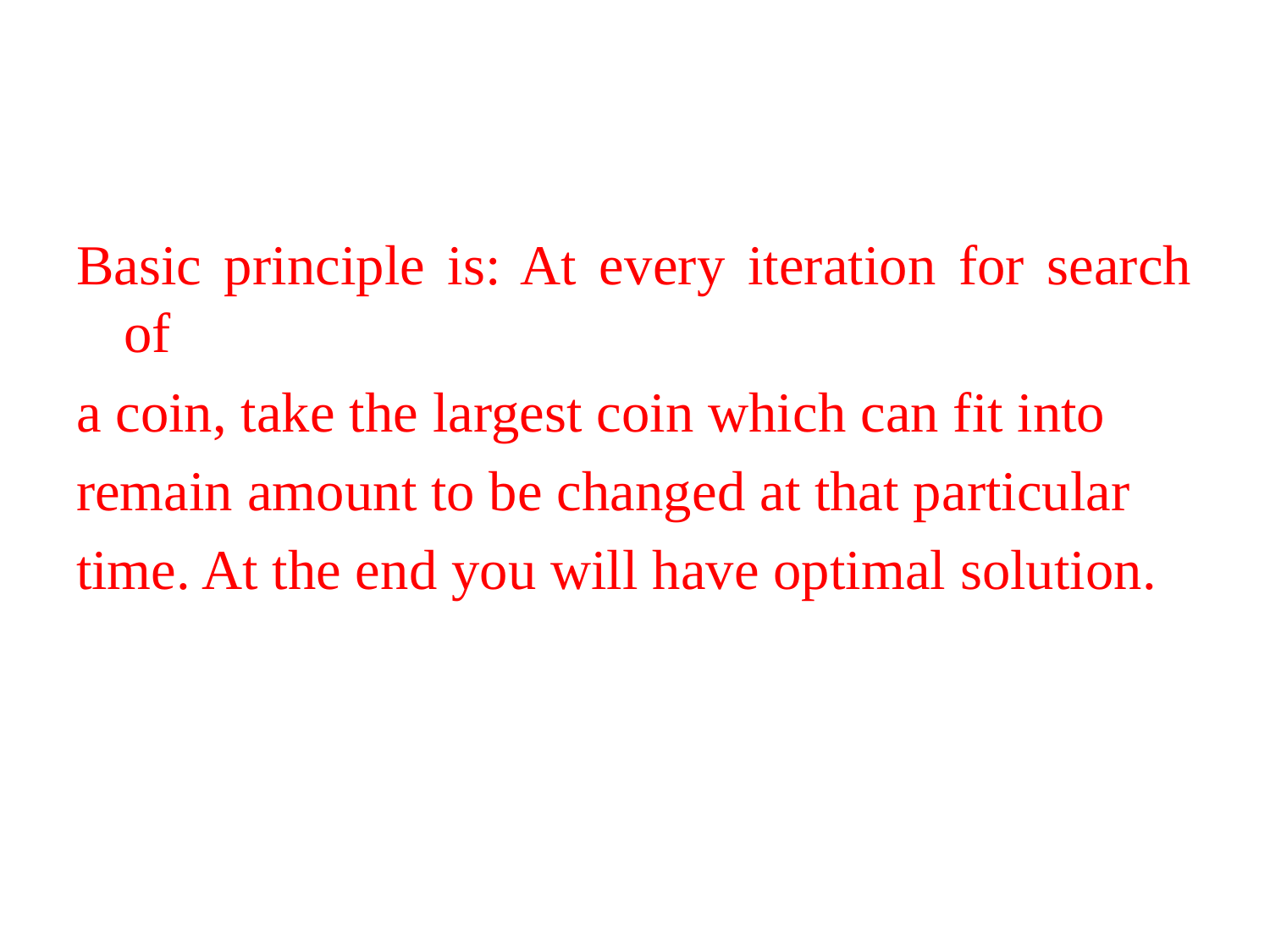

#
Basic principle is: At every iteration for search of
a coin, take the largest coin which can fit into
remain amount to be changed at that particular
time. At the end you will have optimal solution.